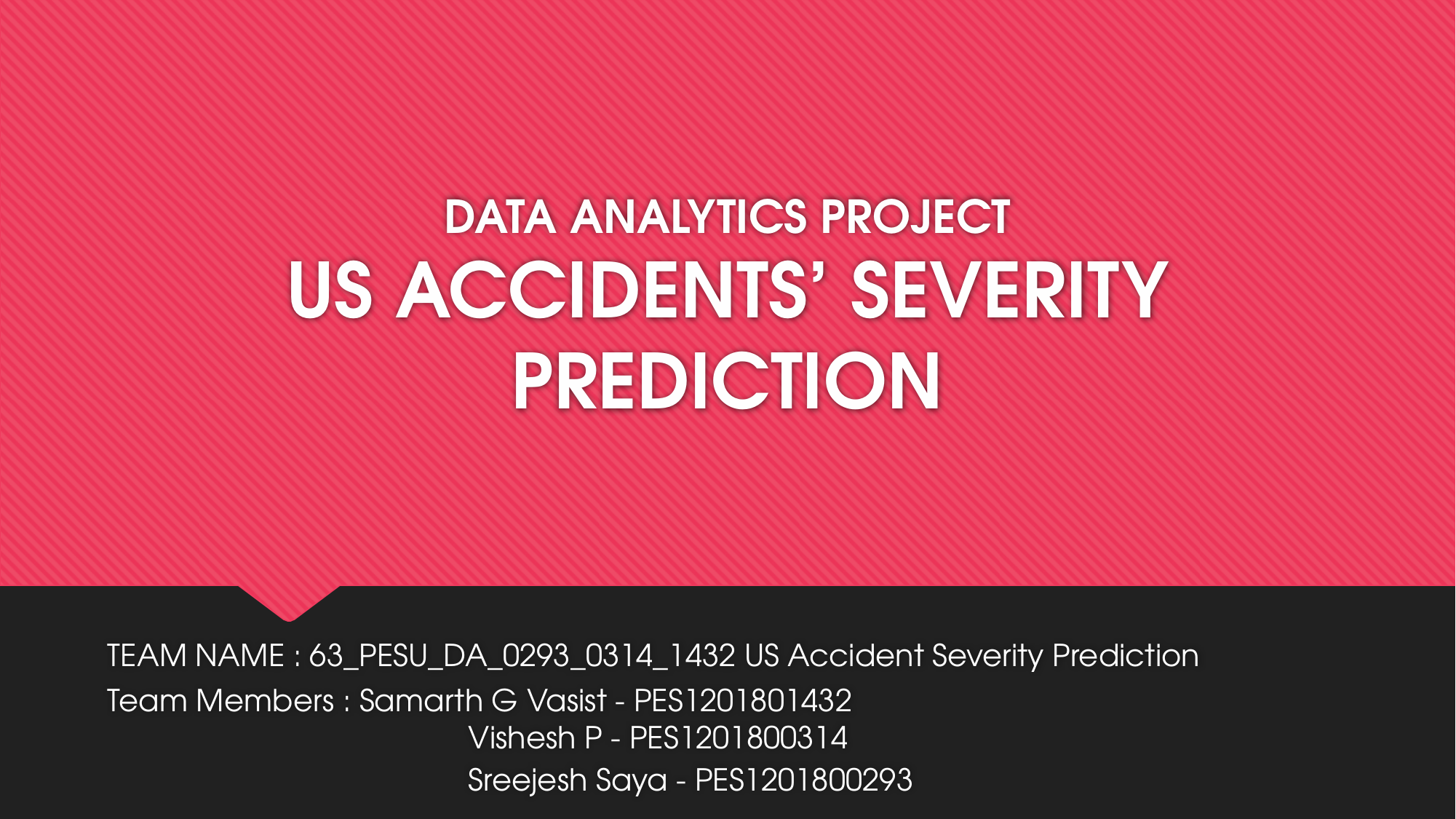

# DATA ANALYTICS PROJECT US ACCIDENTS’ SEVERITY PREDICTION
TEAM NAME : 63_PESU_DA_0293_0314_1432 US Accident Severity Prediction
Team Members : Samarth G Vasist - PES1201801432
                		    Vishesh P - PES1201800314
                		    Sreejesh Saya - PES1201800293